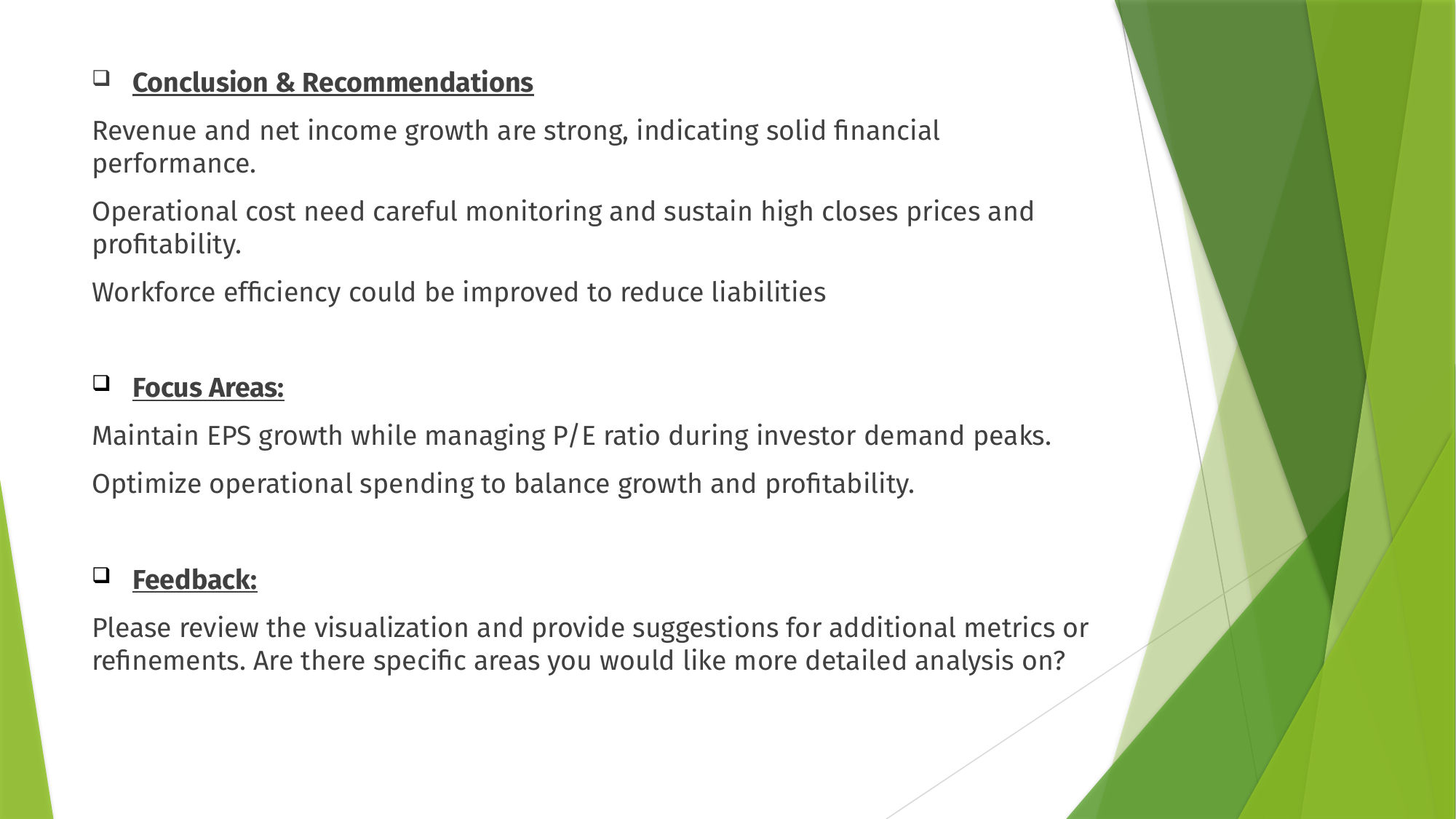

Conclusion & Recommendations
Revenue and net income growth are strong, indicating solid financial performance.
Operational cost need careful monitoring and sustain high closes prices and profitability.
Workforce efficiency could be improved to reduce liabilities

Focus Areas:
Maintain EPS growth while managing P/E ratio during investor demand peaks.
Optimize operational spending to balance growth and profitability.

Feedback:
Please review the visualization and provide suggestions for additional metrics or refinements. Are there specific areas you would like more detailed analysis on?